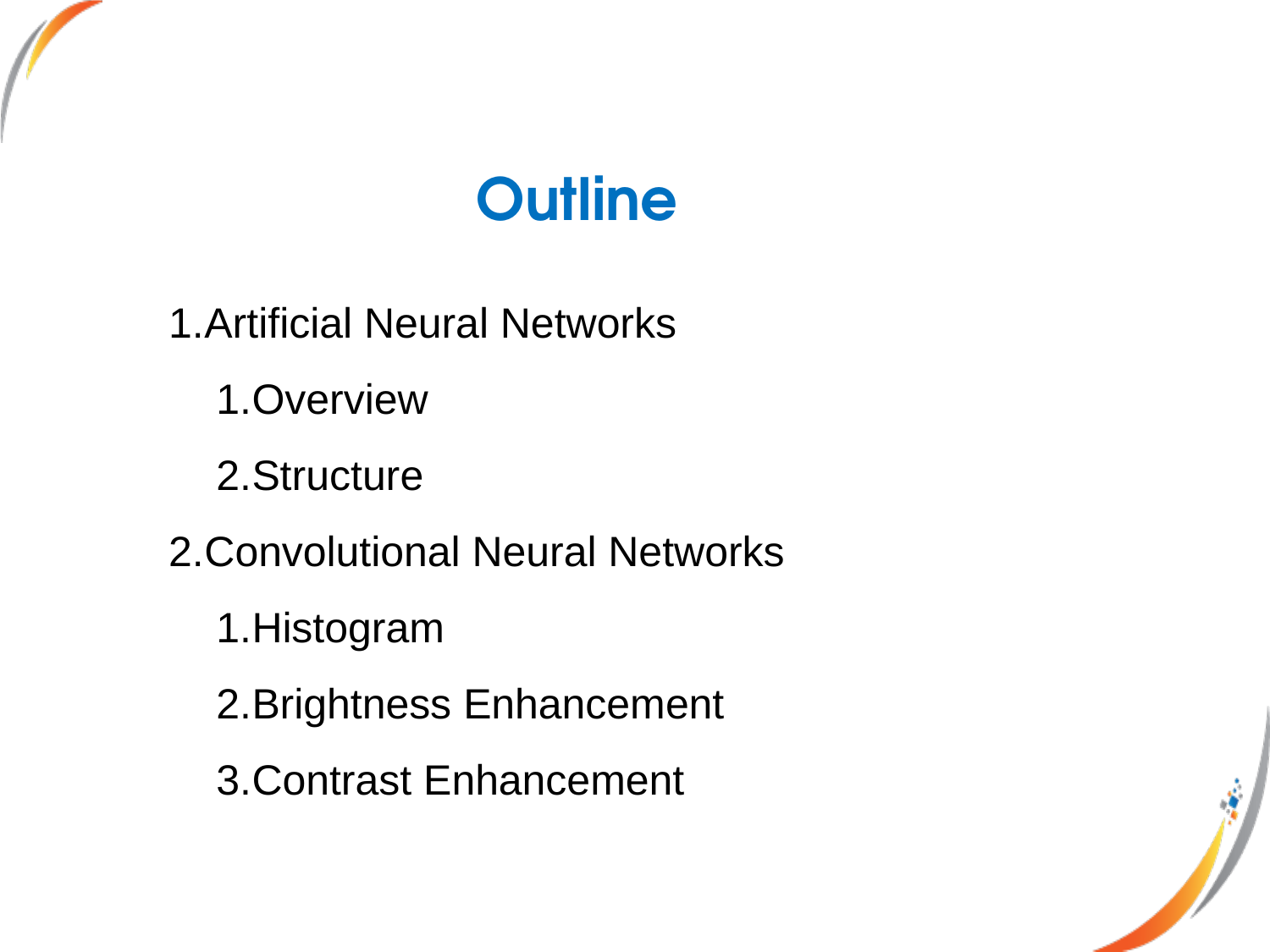

Outline
Artificial Neural Networks
Overview
Structure
Convolutional Neural Networks
Histogram
Brightness Enhancement
Contrast Enhancement